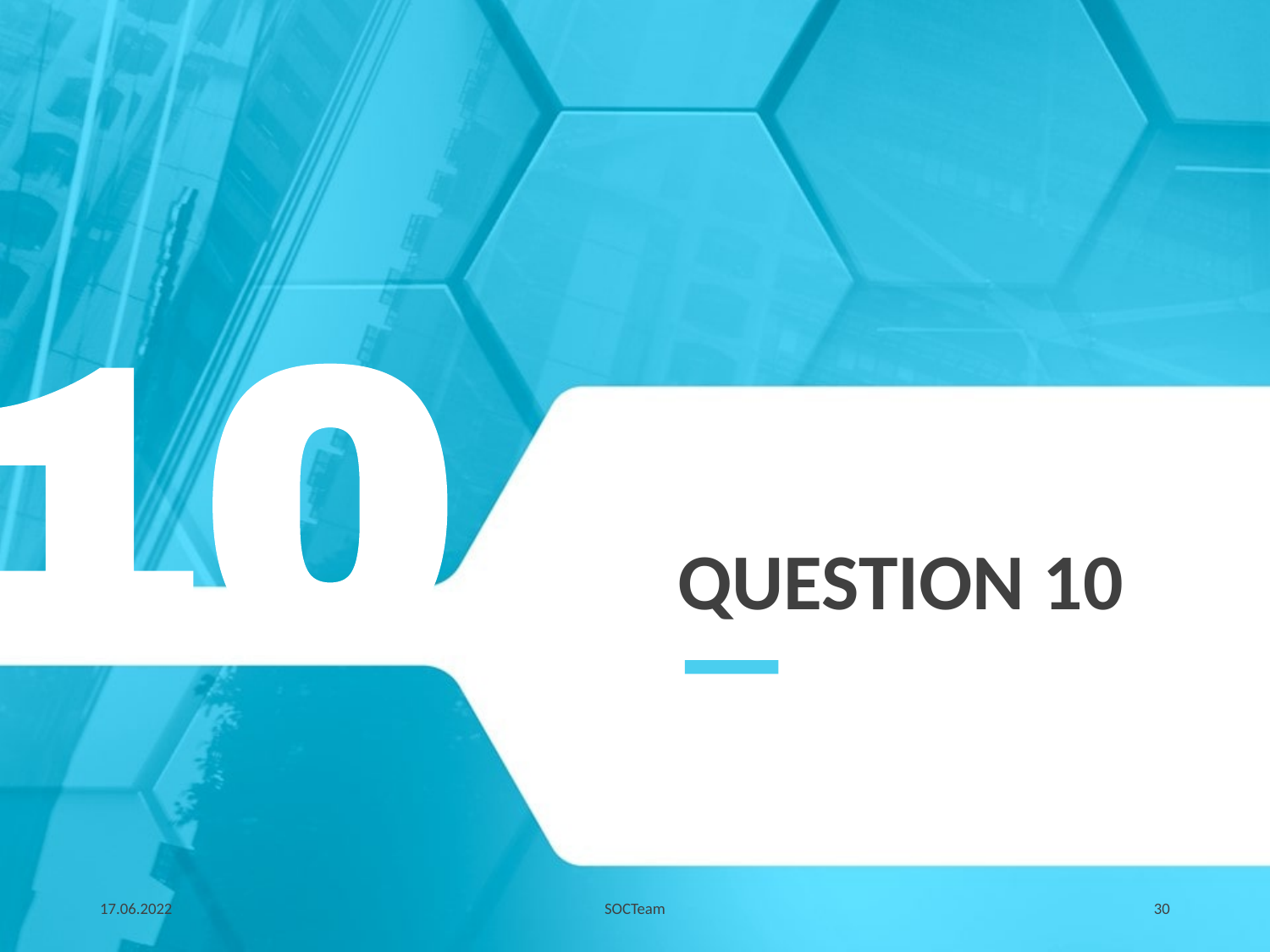

10
# Question 10

17.06.2022
SOCTeam
30